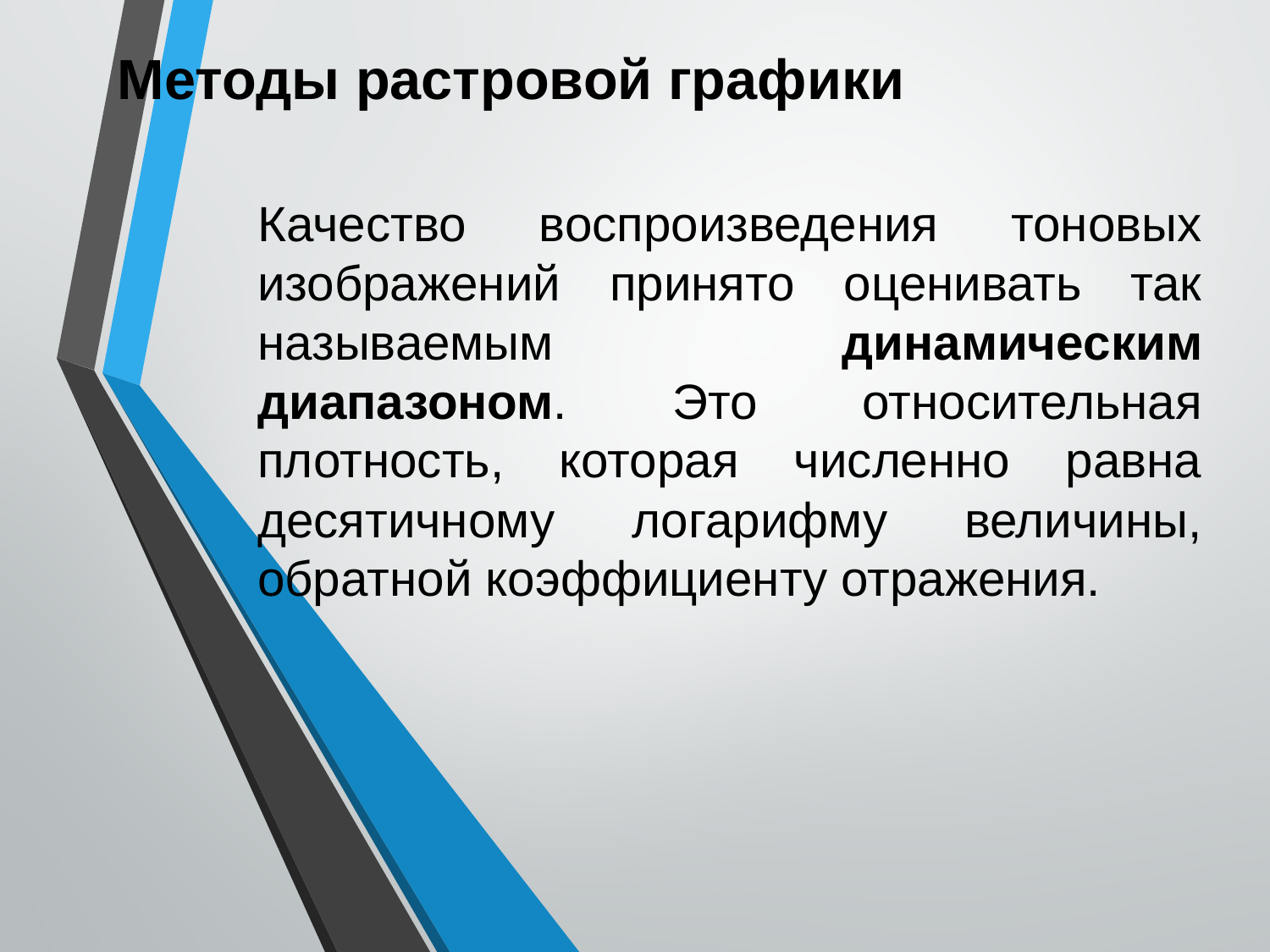

Методы растровой графики
Качество воспроизведения тоновых изображений принято оценивать так называемым динамическим диапазоном. Это относительная плотность, которая численно равна десятичному логарифму величины, обратной коэффициенту отражения.